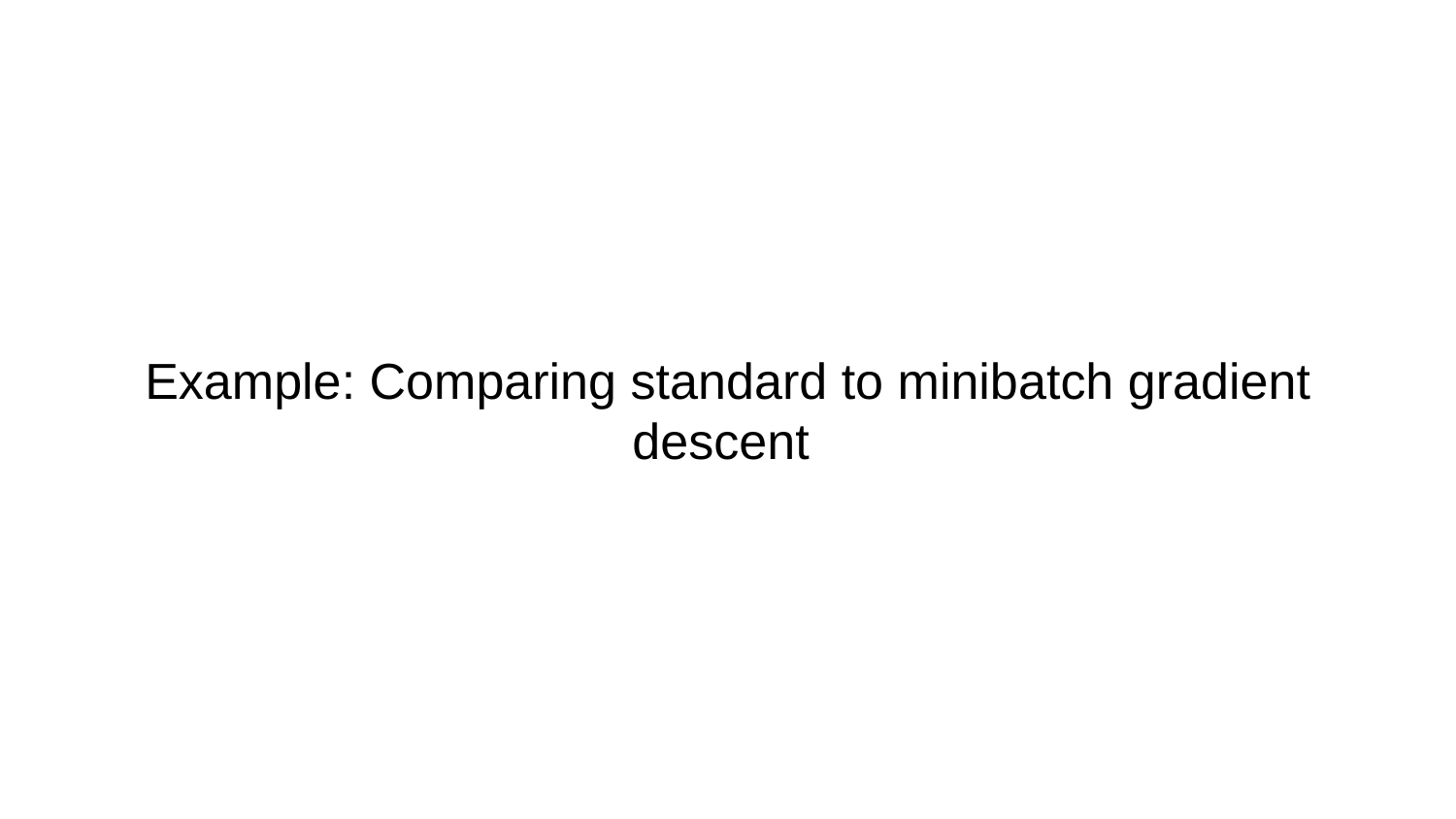

# Example: Comparing standard to minibatch gradient descent